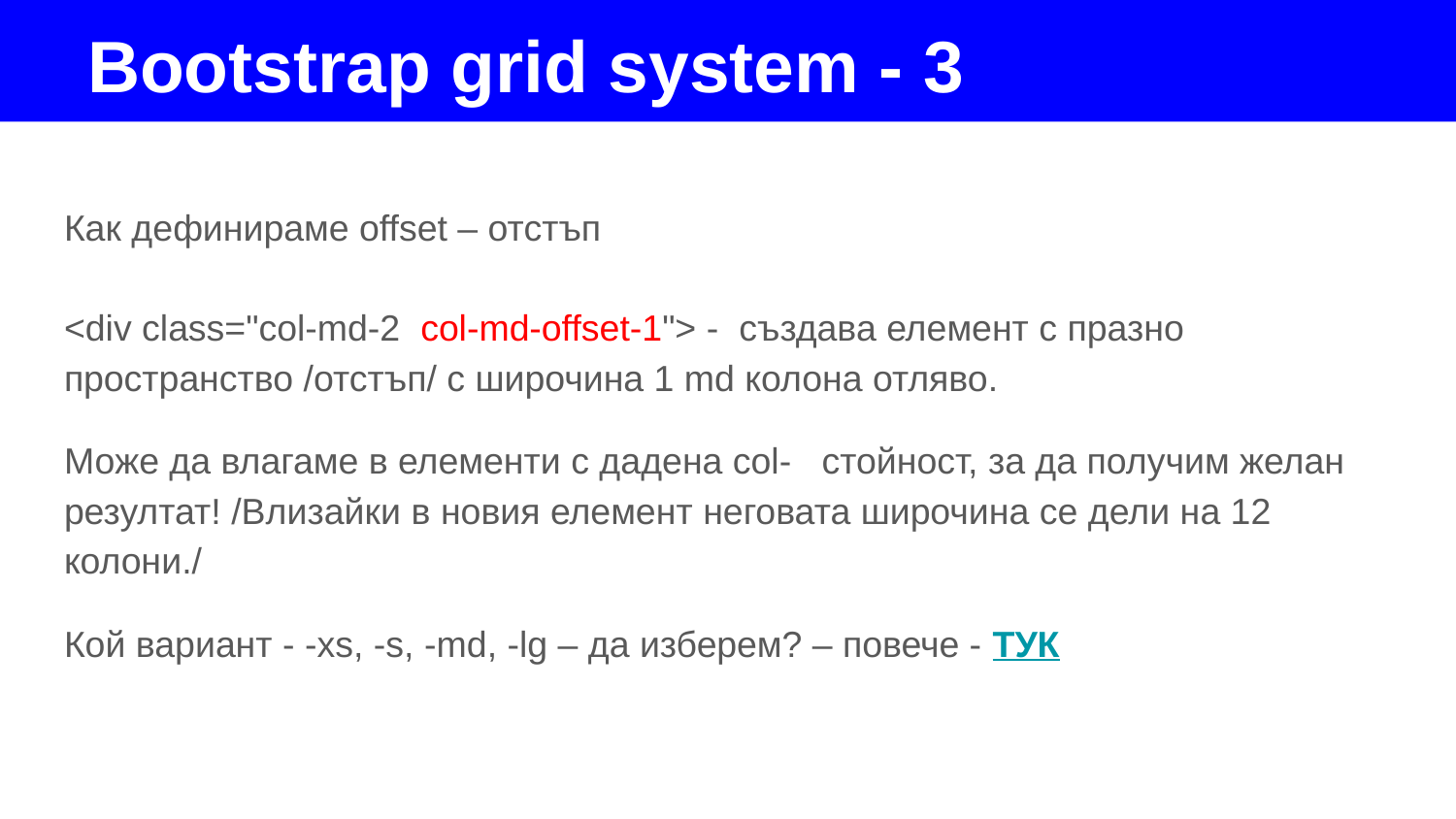

Bootstrap grid system - 3
Как дефинираме offset – отстъп

<div class="col-md-2  col-md-offset-1"> -  създава елемент с празно пространство /отстъп/ с широчина 1 md колона отляво.
Може да влагаме в елементи с дадена col-   стойност, за да получим желан резултат! /Влизайки в новия елемент неговата широчина се дели на 12 колони./
Кой вариант - -xs, -s, -md, -lg – да изберем? – повече - ТУК